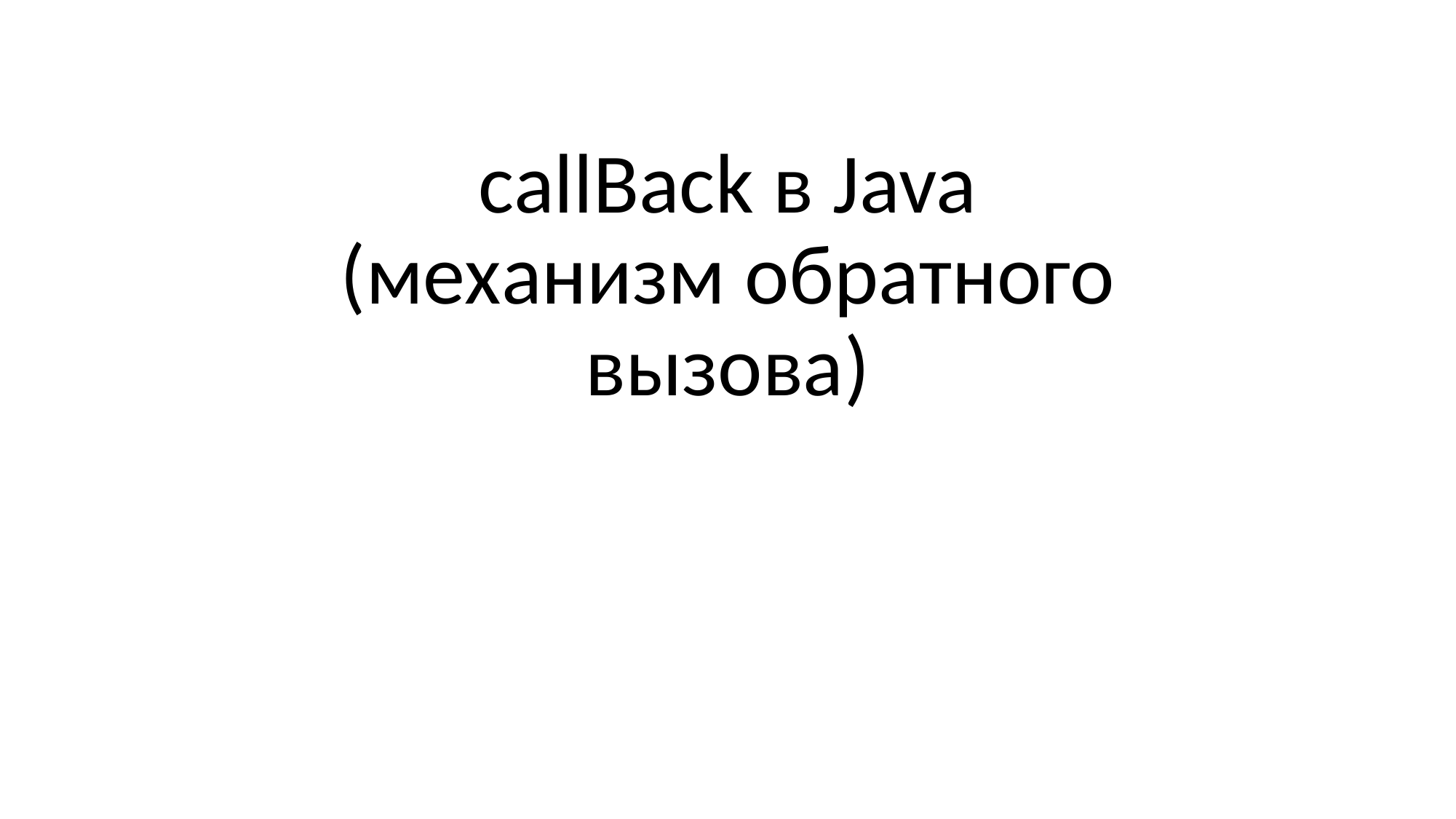

# callBack в Java (механизм обратного вызова)